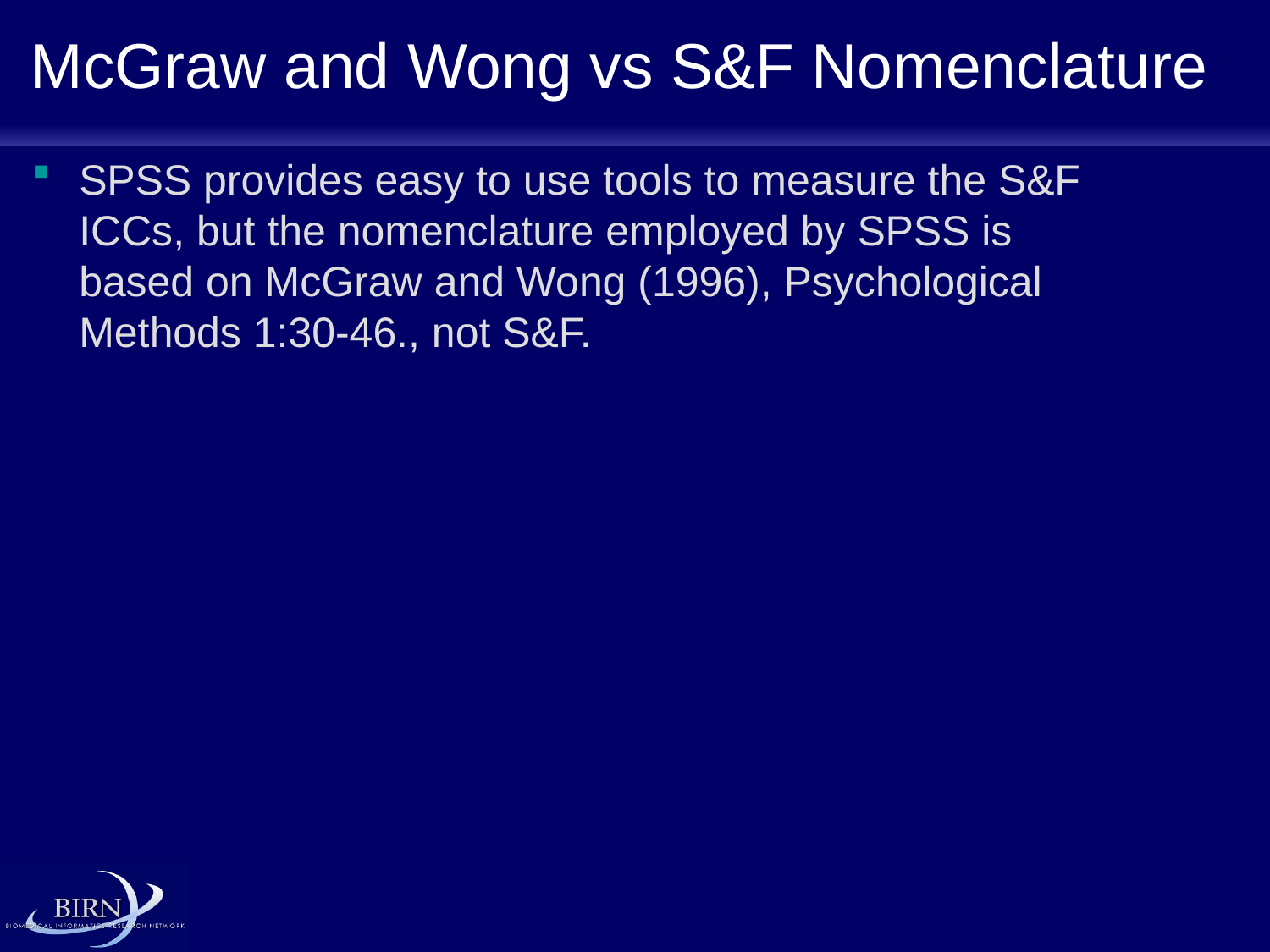

# McGraw and Wong vs S&F Nomenclature
SPSS provides easy to use tools to measure the S&F ICCs, but the nomenclature employed by SPSS is based on McGraw and Wong (1996), Psychological Methods 1:30-46., not S&F.